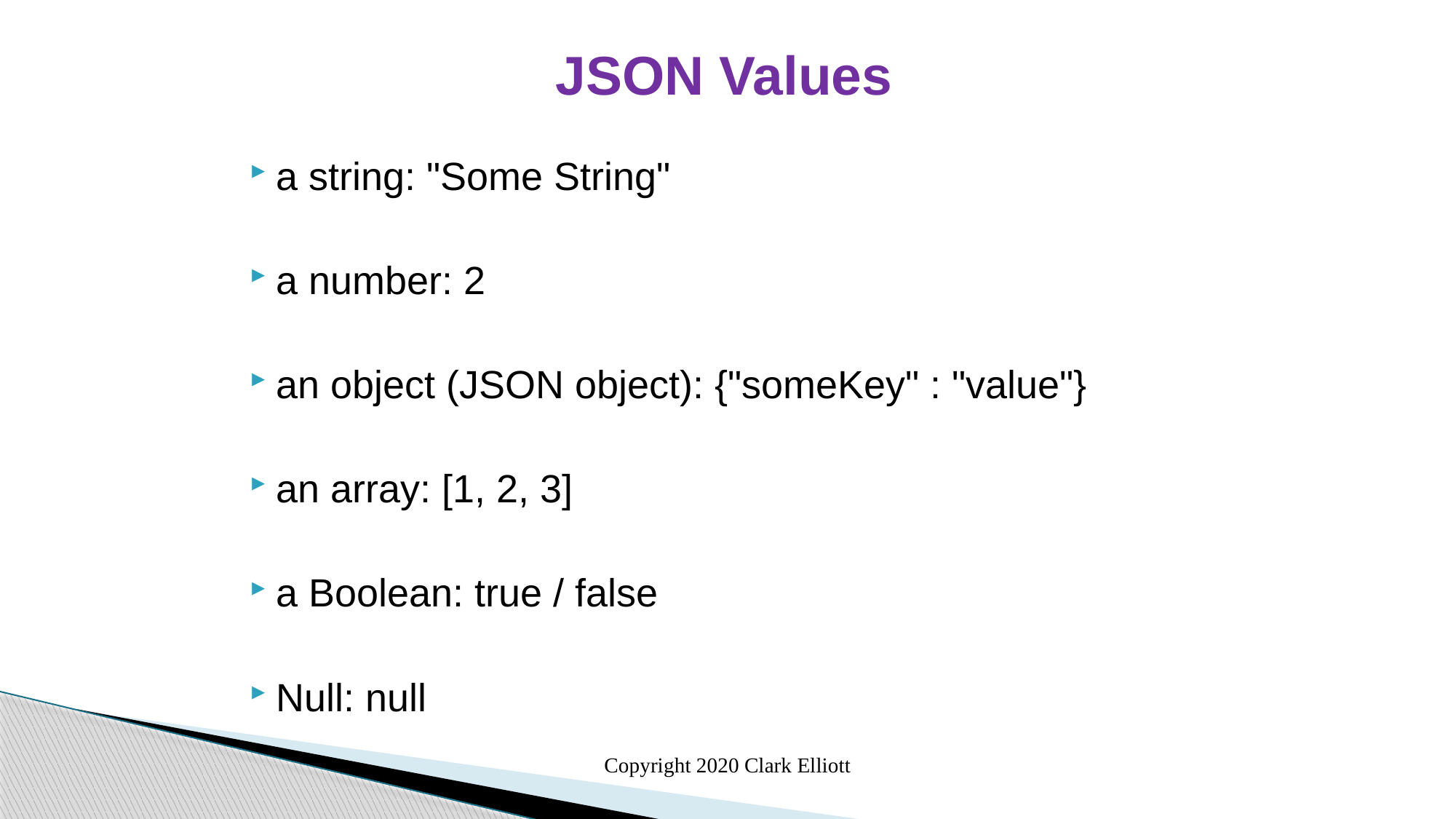

JSON Values
a string: "Some String"

a number: 2

an object (JSON object): {"someKey" : "value"}

an array: [1, 2, 3]

a Boolean: true / false

Null: null

Copyright 2020 Clark Elliott